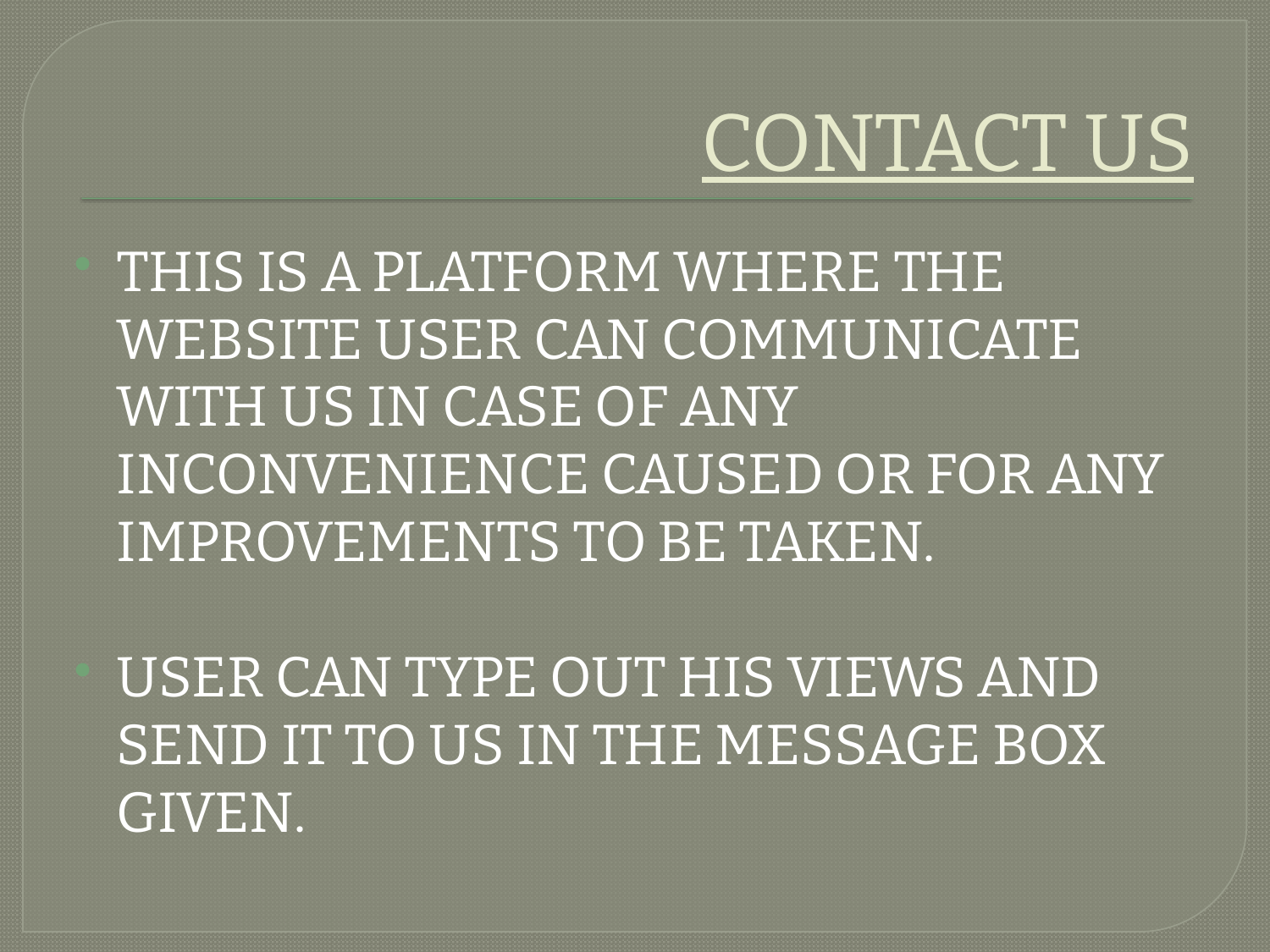

# CONTACT US
THIS IS A PLATFORM WHERE THE WEBSITE USER CAN COMMUNICATE WITH US IN CASE OF ANY INCONVENIENCE CAUSED OR FOR ANY IMPROVEMENTS TO BE TAKEN.

USER CAN TYPE OUT HIS VIEWS AND SEND IT TO US IN THE MESSAGE BOX GIVEN.